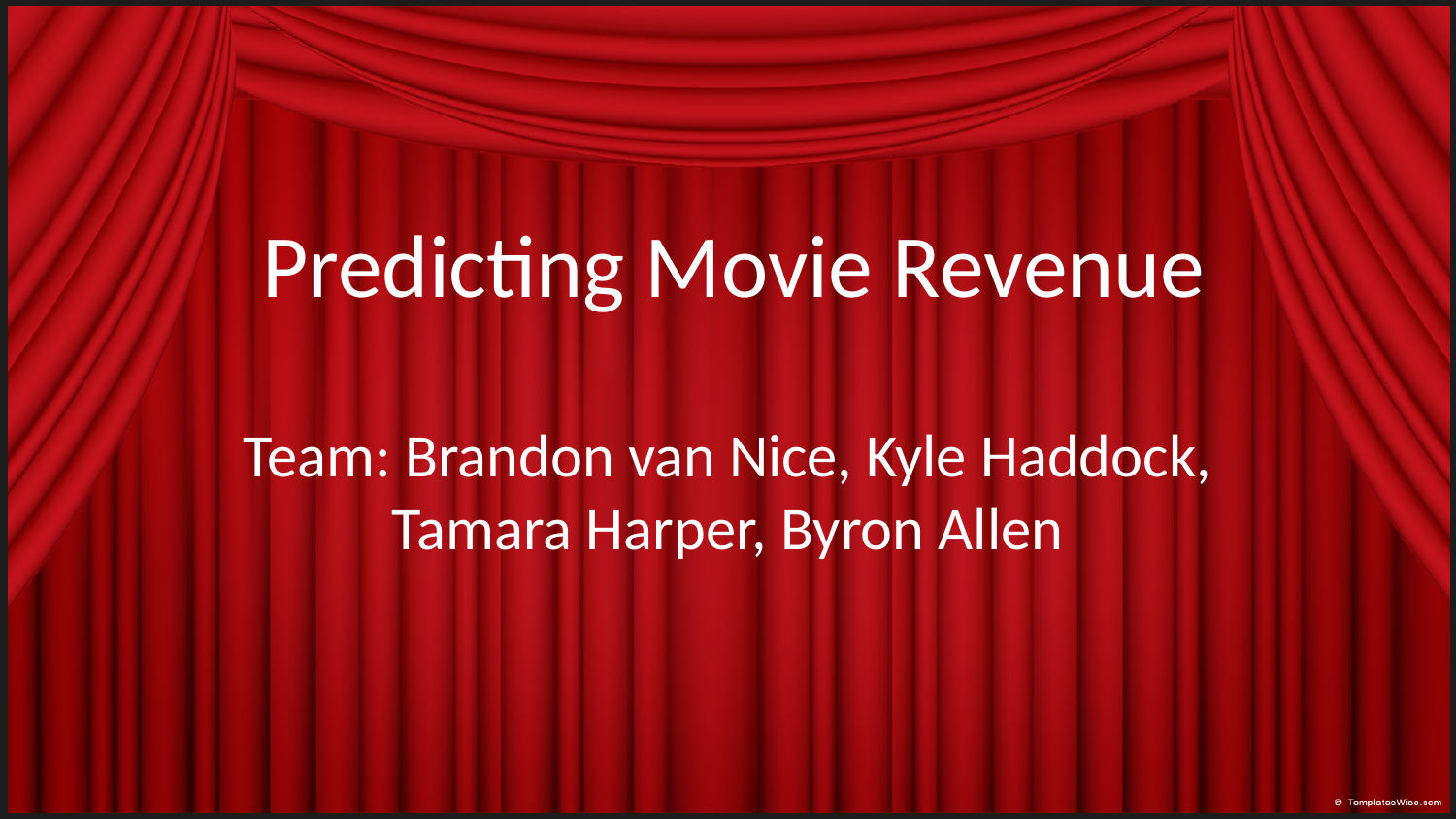

# Predicting Movie Revenue
Team: Brandon van Nice, Kyle Haddock, Tamara Harper, Byron Allen